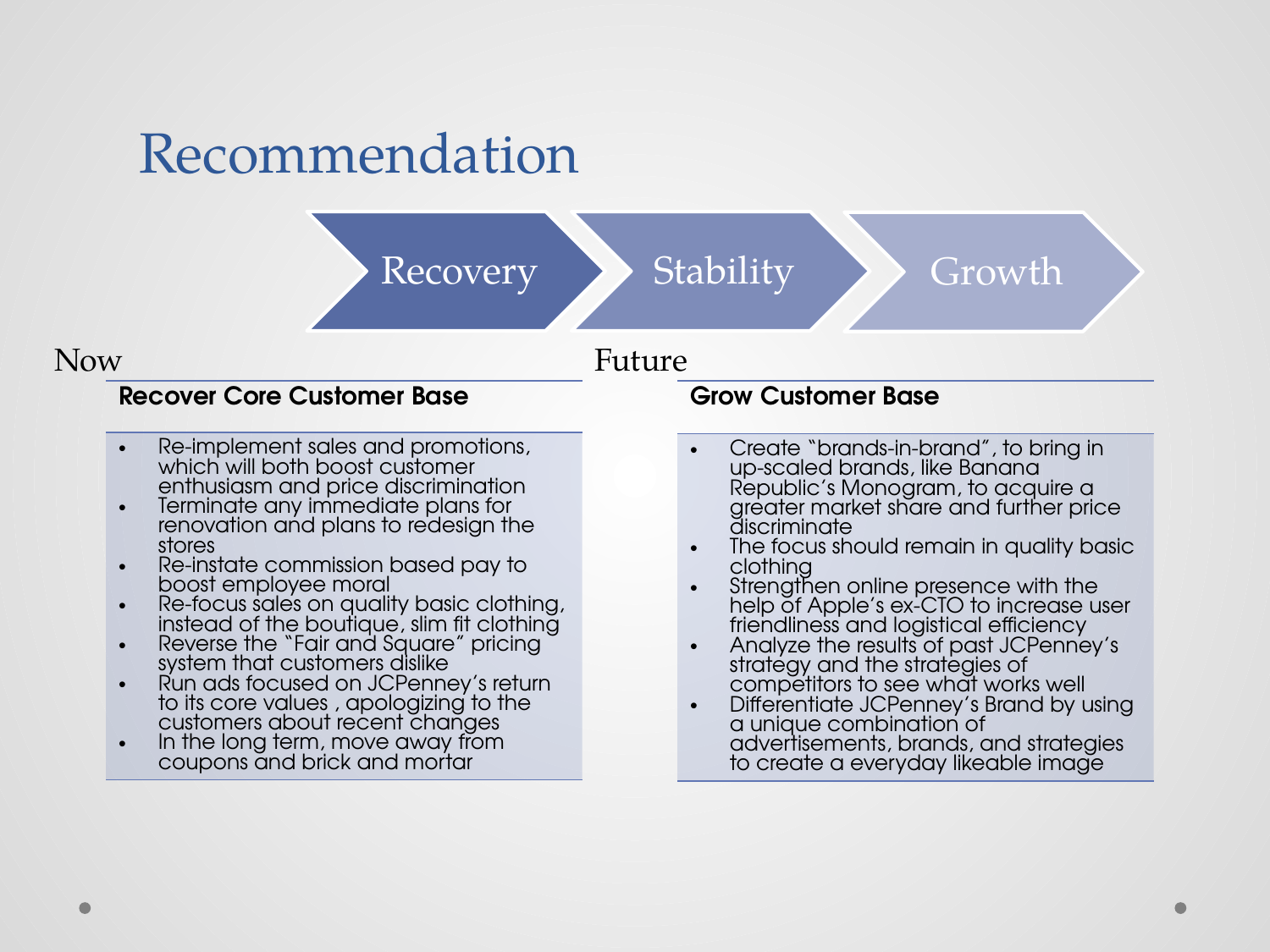

# Recommendation
Recovery
Stability
Growth
Now
Future
| Recover Core Customer Base |
| --- |
| Re-implement sales and promotions, which will both boost customer enthusiasm and price discrimination Terminate any immediate plans for renovation and plans to redesign the stores Re-instate commission based pay to boost employee moral Re-focus sales on quality basic clothing, instead of the boutique, slim fit clothing Reverse the “Fair and Square” pricing system that customers dislike Run ads focused on JCPenney’s return to its core values , apologizing to the customers about recent changes In the long term, move away from coupons and brick and mortar |
| Grow Customer Base |
| --- |
| Create “brands-in-brand”, to bring in up-scaled brands, like Banana Republic’s Monogram, to acquire a greater market share and further price discriminate The focus should remain in quality basic clothing Strengthen online presence with the help of Apple’s ex-CTO to increase user friendliness and logistical efficiency Analyze the results of past JCPenney’s strategy and the strategies of competitors to see what works well Differentiate JCPenney’s Brand by using a unique combination of advertisements, brands, and strategies to create a everyday likeable image |